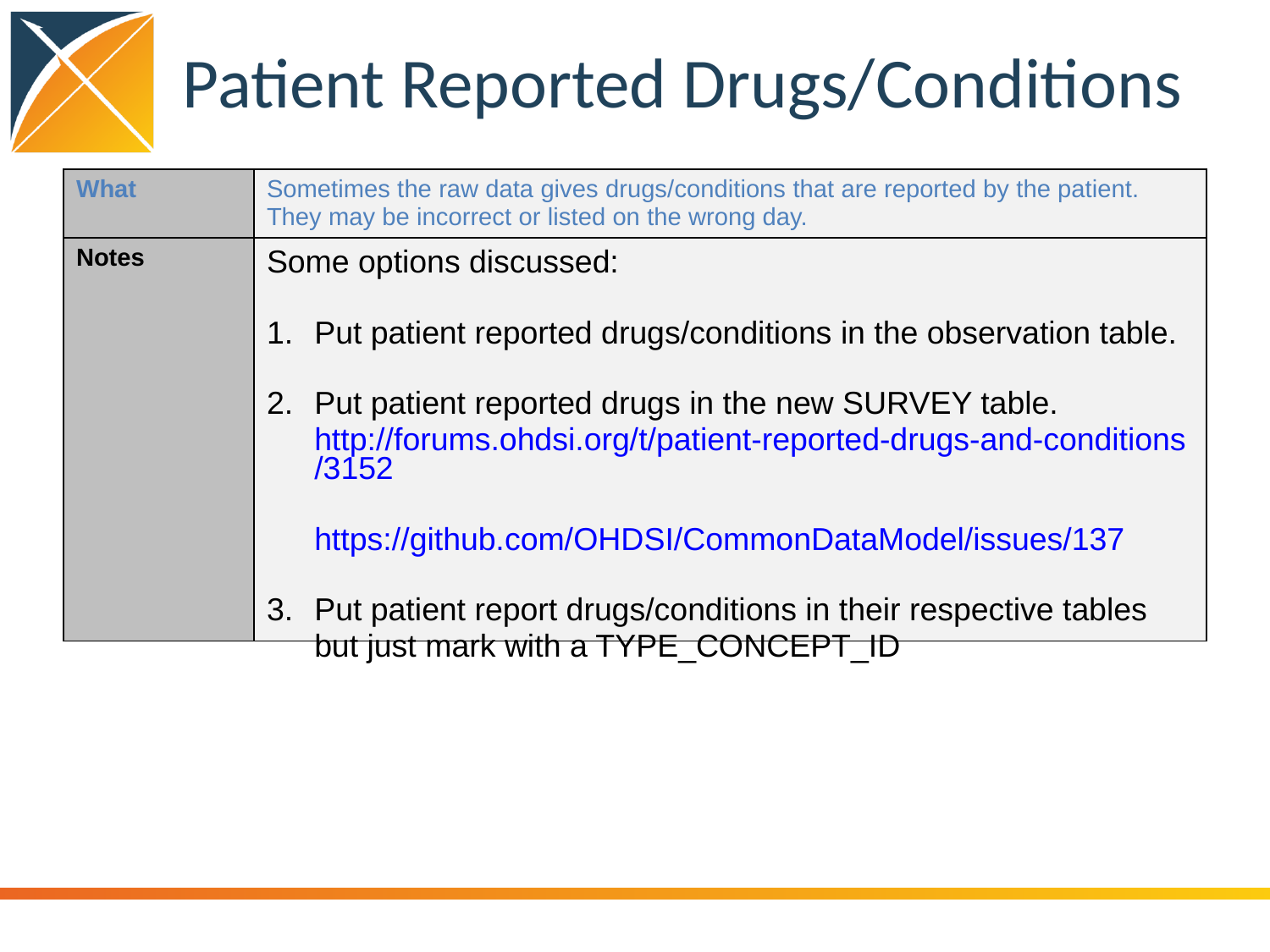

# Patient Reported Drugs/Conditions
| What | Sometimes the raw data gives drugs/conditions that are reported by the patient. They may be incorrect or listed on the wrong day. |
| --- | --- |
| Notes | Some options discussed: Put patient reported drugs/conditions in the observation table. Put patient reported drugs in the new SURVEY table. http://forums.ohdsi.org/t/patient-reported-drugs-and-conditions/3152 https://github.com/OHDSI/CommonDataModel/issues/137 Put patient report drugs/conditions in their respective tables but just mark with a TYPE\_CONCEPT\_ID |